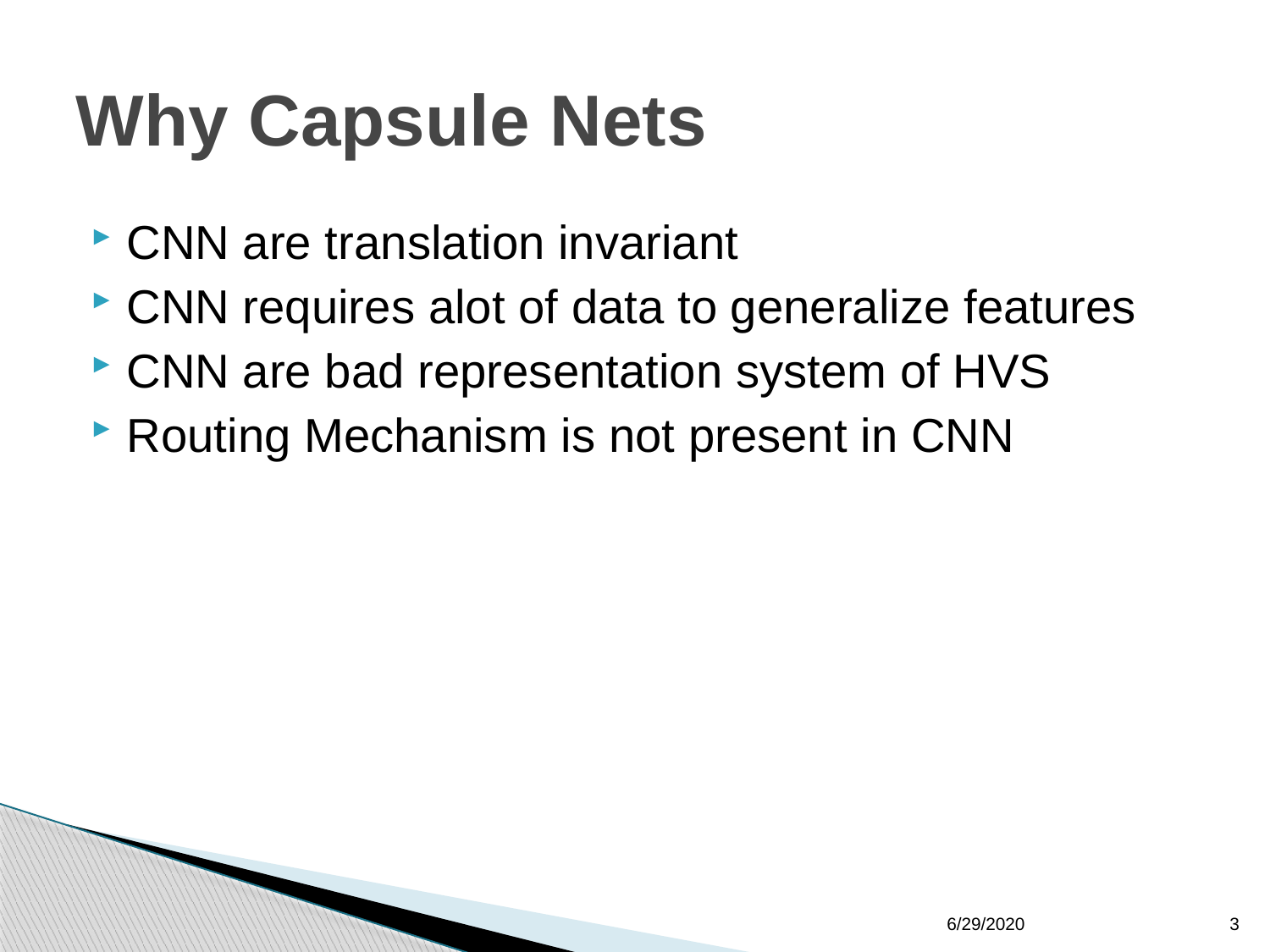

# Why Capsule Nets
CNN are translation invariant
CNN requires alot of data to generalize features
CNN are bad representation system of HVS
Routing Mechanism is not present in CNN
6/29/2020
3